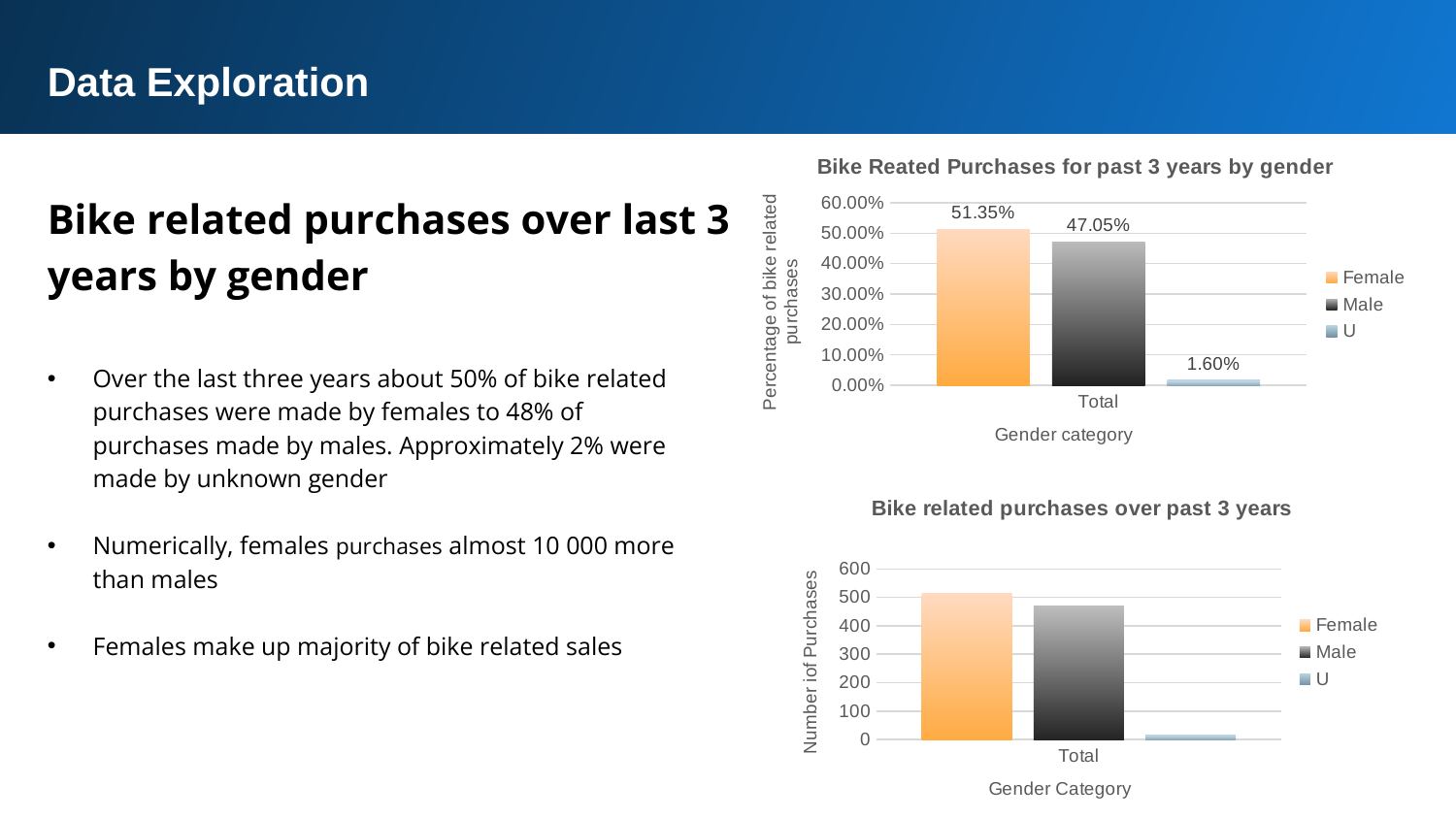

Data Exploration

### Chart: Bike Reated Purchases for past 3 years by gender

| Category | Female | Male | U |
|---|---|---|---|
| Total | 0.5135135135135135 | 0.47047047047047047 | 0.016016016016016016 |
Bike related purchases over last 3 years by gender
Over the last three years about 50% of bike related purchases were made by females to 48% of purchases made by males. Approximately 2% were made by unknown gender

Numerically, females purchases almost 10 000 more than males

Females make up majority of bike related sales

### Chart: Bike related purchases over past 3 years

| Category | Female | Male | U |
|---|---|---|---|
| Total | 513.0 | 470.0 | 16.0 |